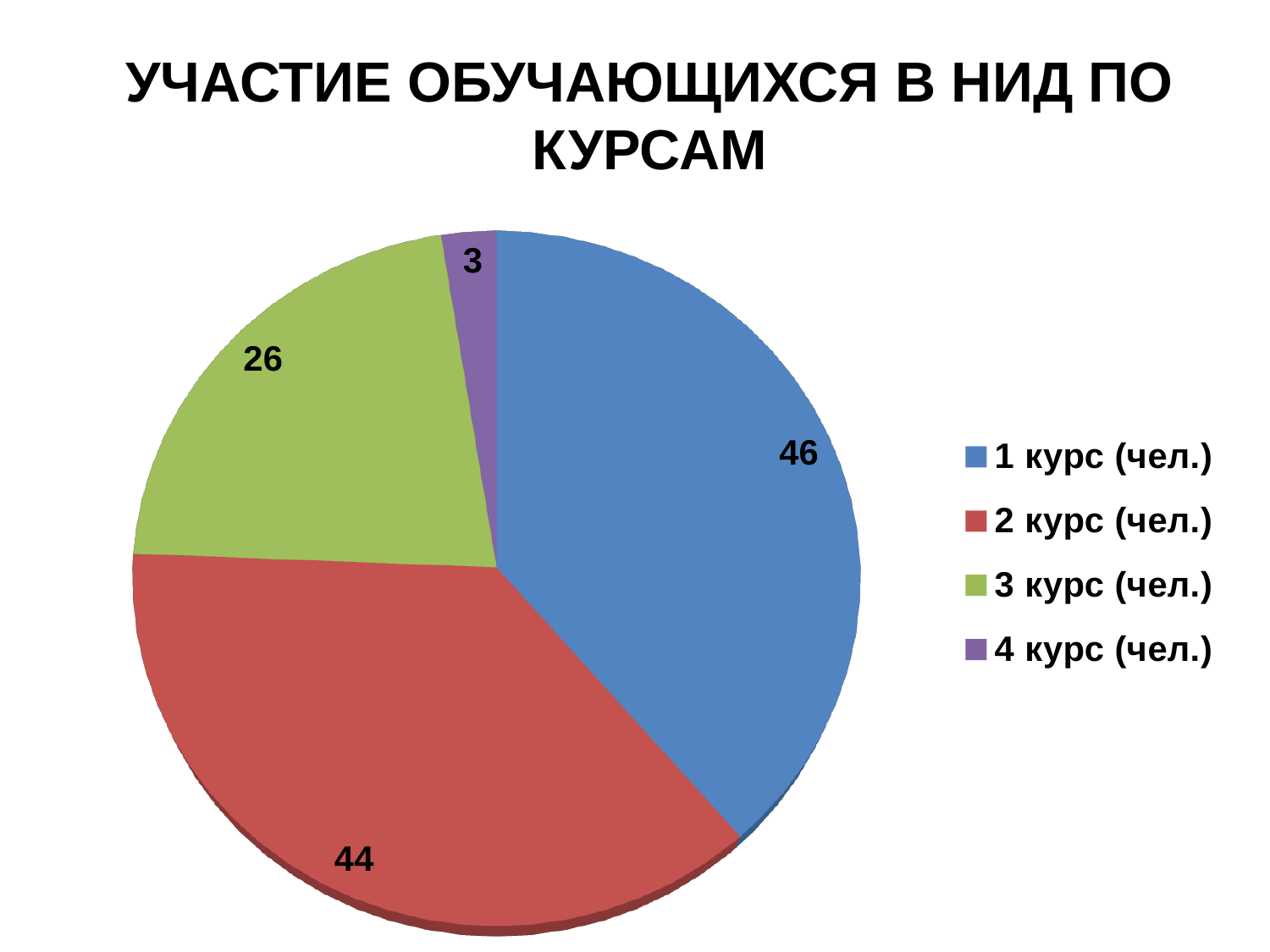

УЧАСТИЕ ОБУЧАЮЩИХСЯ В НИД ПО КУРСАМ

[unsupported chart]